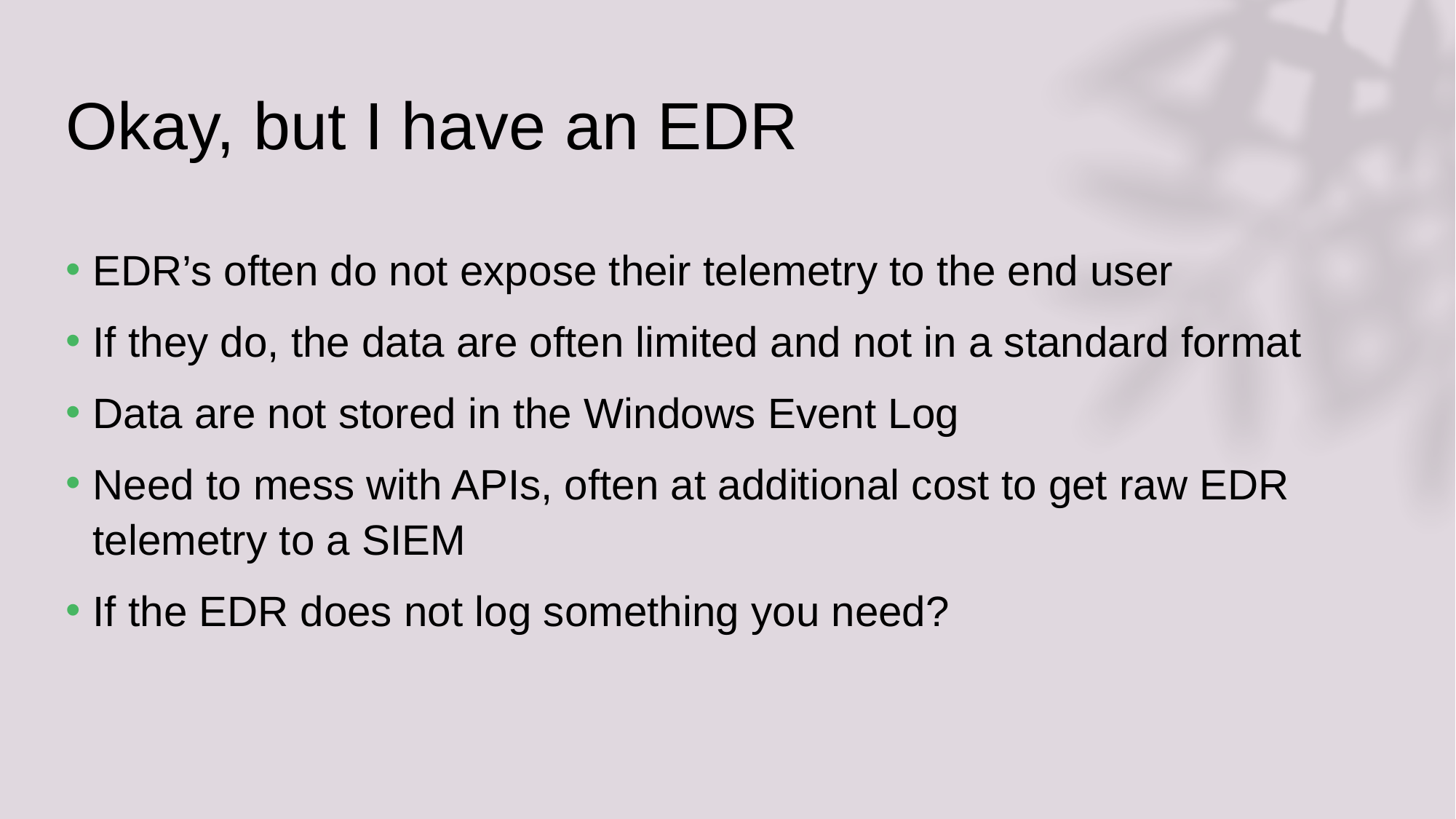

# Okay, but I have an EDR
EDR’s often do not expose their telemetry to the end user
If they do, the data are often limited and not in a standard format
Data are not stored in the Windows Event Log
Need to mess with APIs, often at additional cost to get raw EDR telemetry to a SIEM
If the EDR does not log something you need?